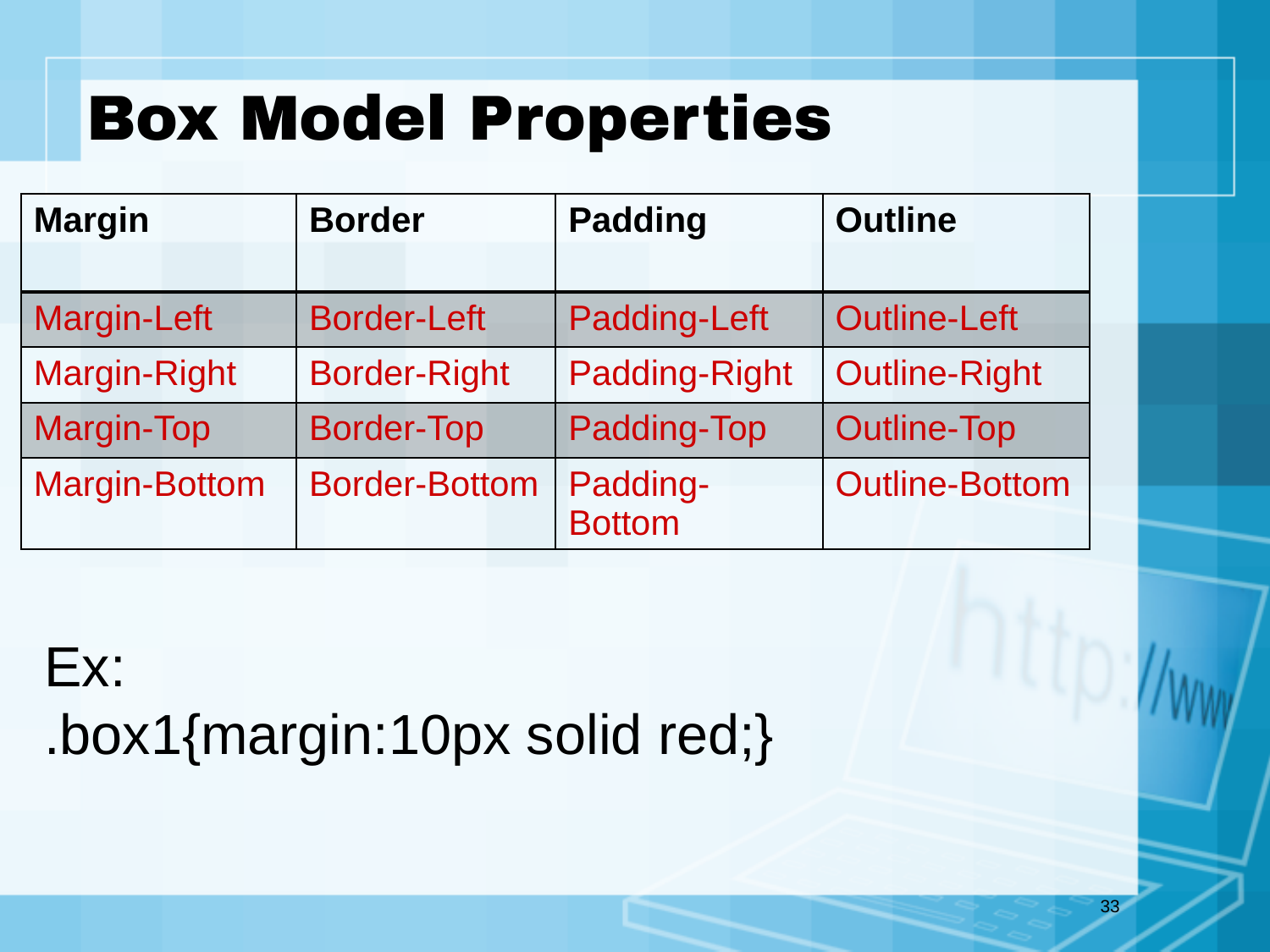

# Box Model Properties
| Margin | Border | Padding | Outline |
| --- | --- | --- | --- |
| Margin-Left | Border-Left | Padding-Left | Outline-Left |
| Margin-Right | Border-Right | Padding-Right | Outline-Right |
| Margin-Top | Border-Top | Padding-Top | Outline-Top |
| Margin-Bottom | Border-Bottom | Padding-Bottom | Outline-Bottom |
Ex:
.box1{margin:10px solid red;}
33